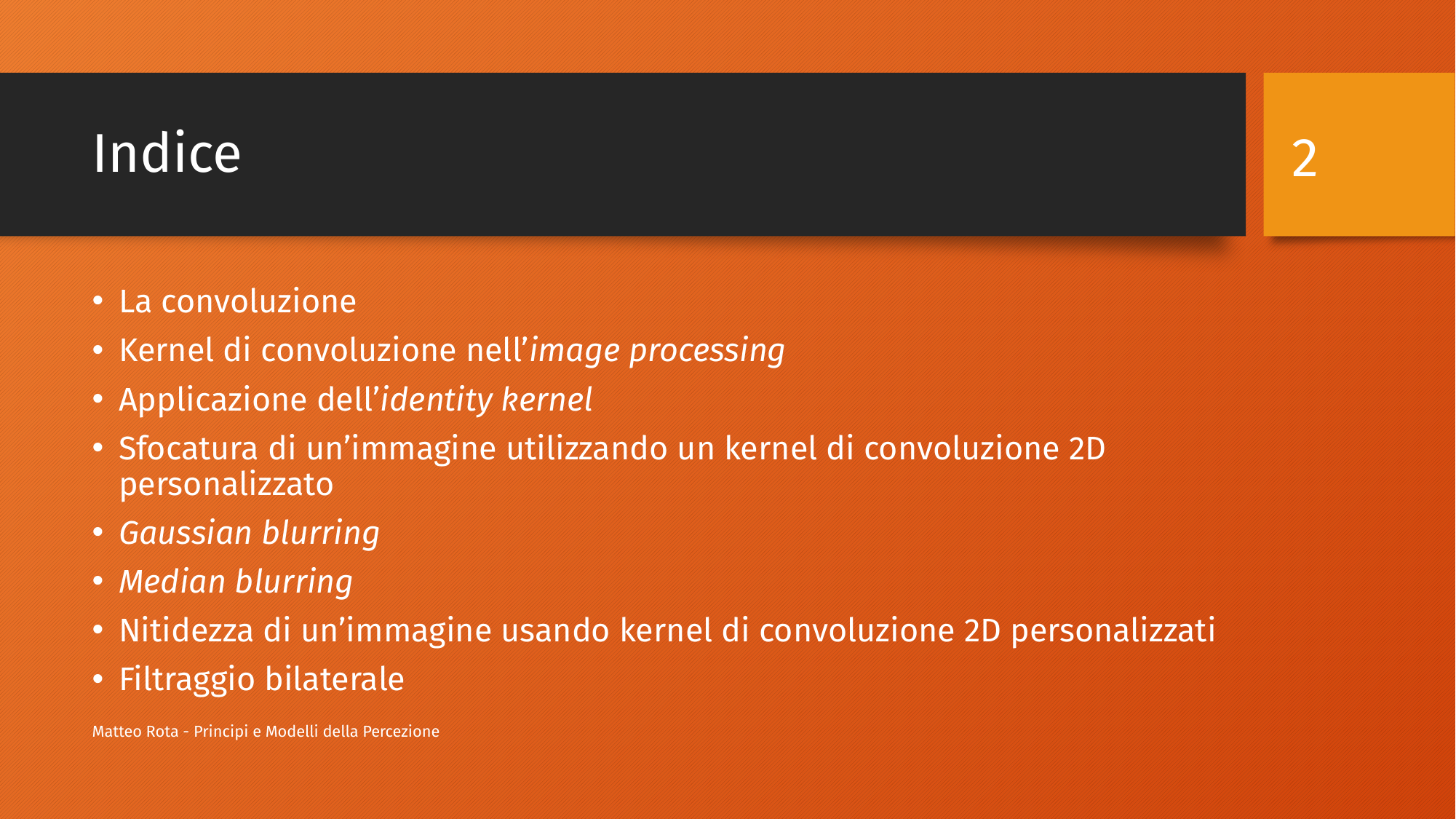

2
# Indice
La convoluzione
Kernel di convoluzione nell’image processing
Applicazione dell’identity kernel
Sfocatura di un’immagine utilizzando un kernel di convoluzione 2D personalizzato
Gaussian blurring
Median blurring
Nitidezza di un’immagine usando kernel di convoluzione 2D personalizzati
Filtraggio bilaterale

Matteo Rota - Principi e Modelli della Percezione